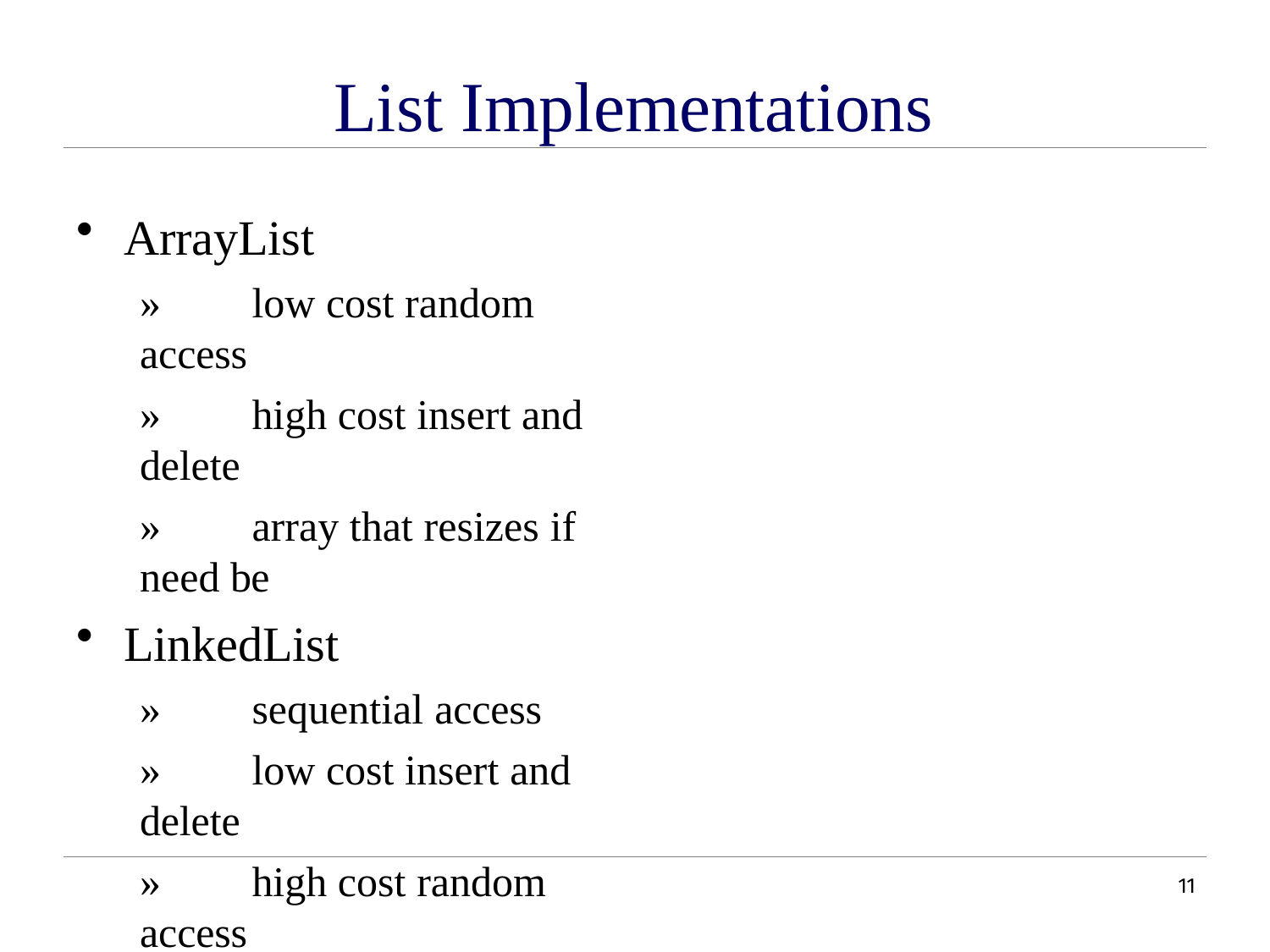

# List Implementations
ArrayList
»	low cost random access
»	high cost insert and delete
»	array that resizes if need be
LinkedList
»	sequential access
»	low cost insert and delete
»	high cost random access
11